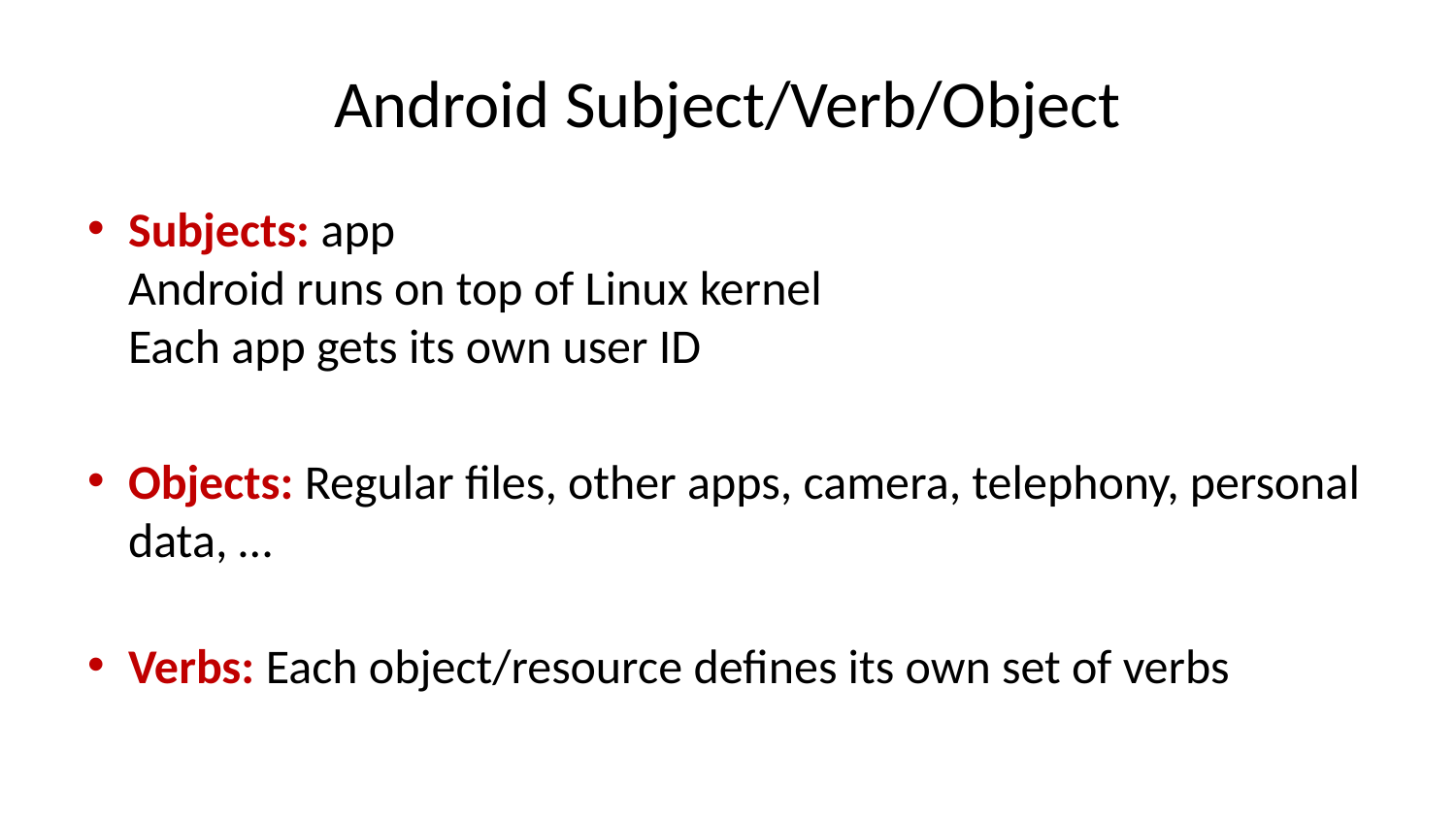

# Android Subject/Verb/Object
Subjects: app
Android runs on top of Linux kernel
Each app gets its own user ID

Objects: Regular files, other apps, camera, telephony, personal data, …
Verbs: Each object/resource defines its own set of verbs